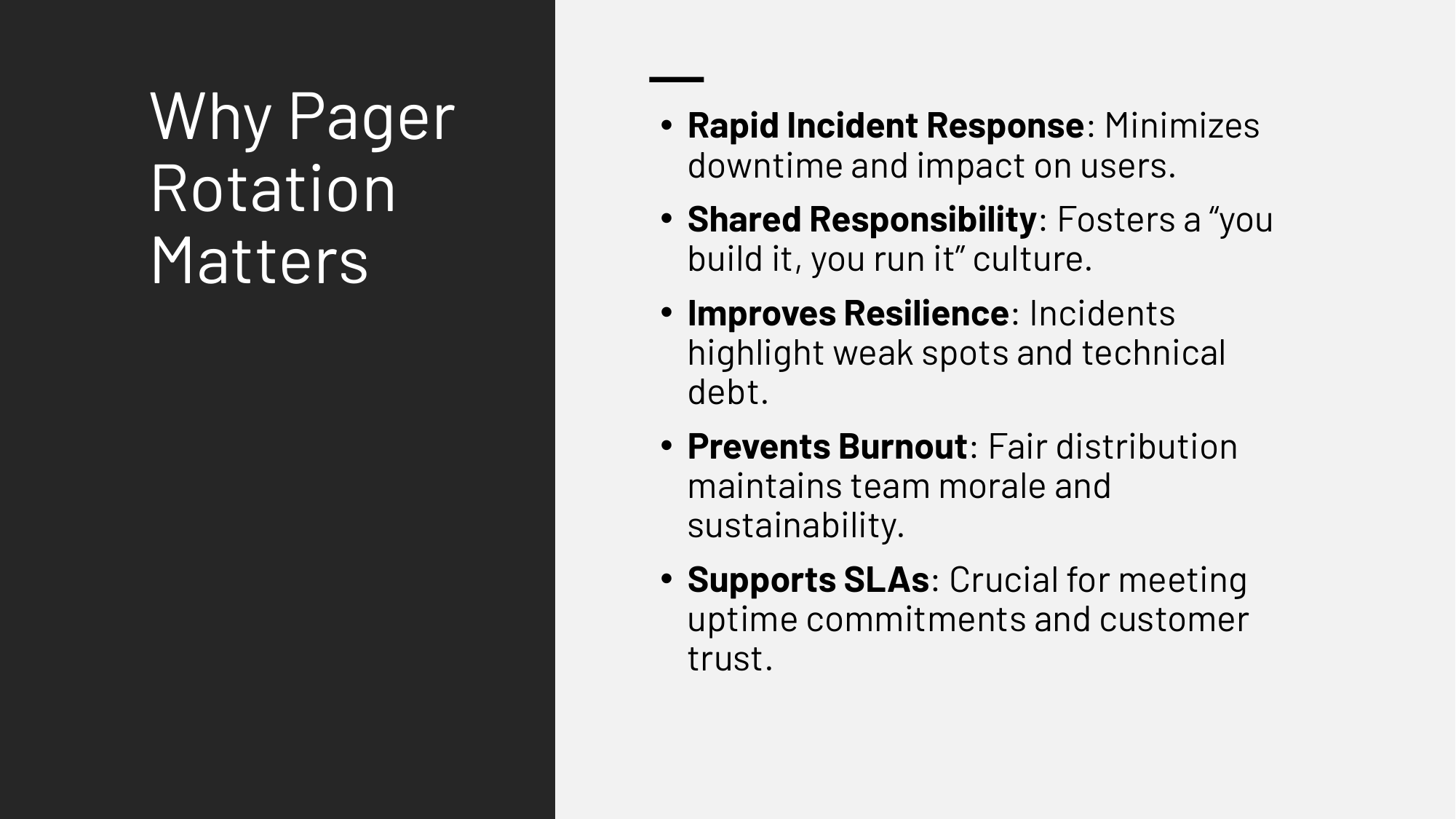

# Why Pager Rotation Matters

Rapid Incident Response: Minimizes downtime and impact on users.
Shared Responsibility: Fosters a “you build it, you run it” culture.
Improves Resilience: Incidents highlight weak spots and technical debt.
Prevents Burnout: Fair distribution maintains team morale and sustainability.
Supports SLAs: Crucial for meeting uptime commitments and customer trust.